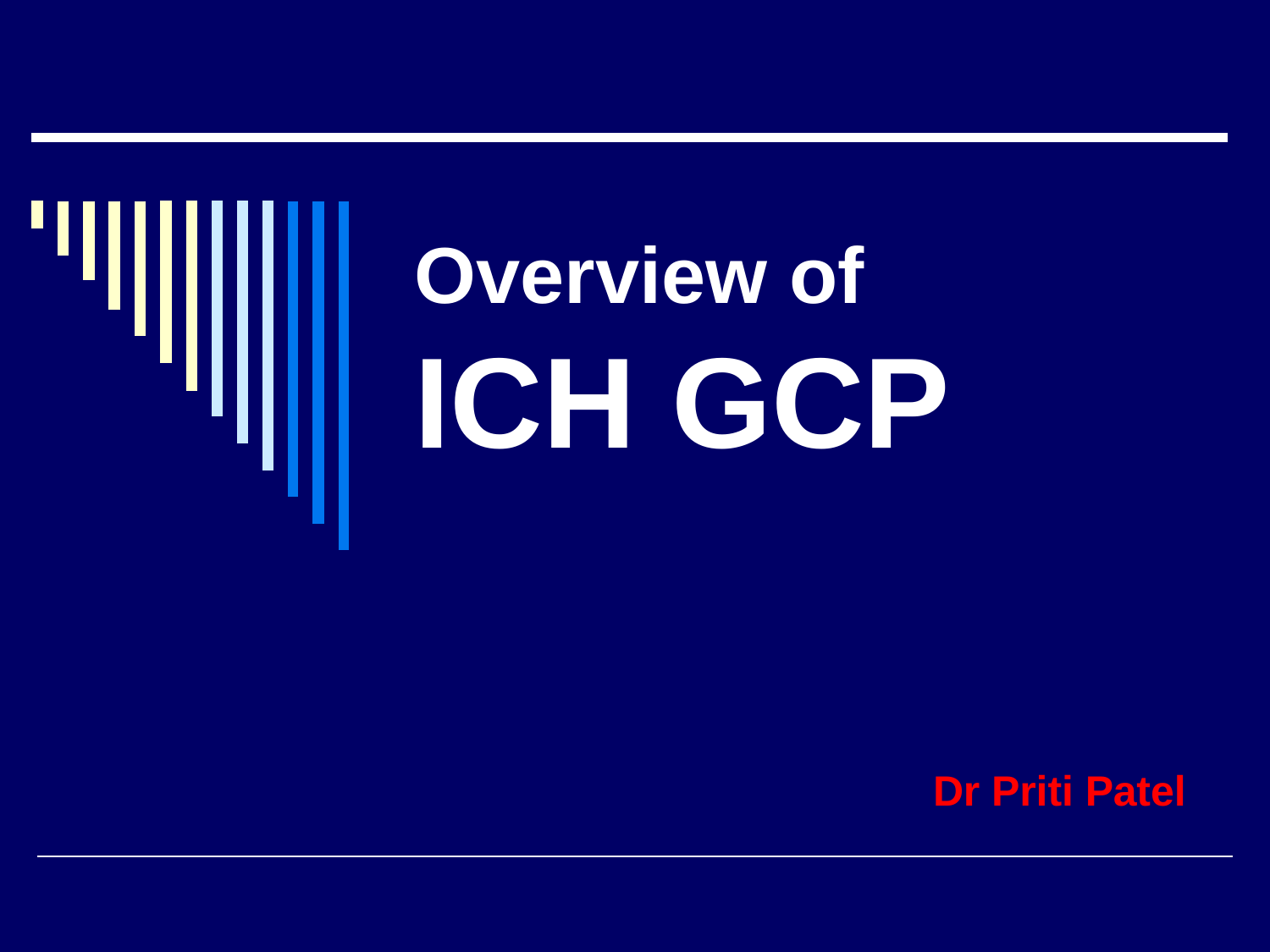

# Overview of
ICH GCP
Dr Priti Patel